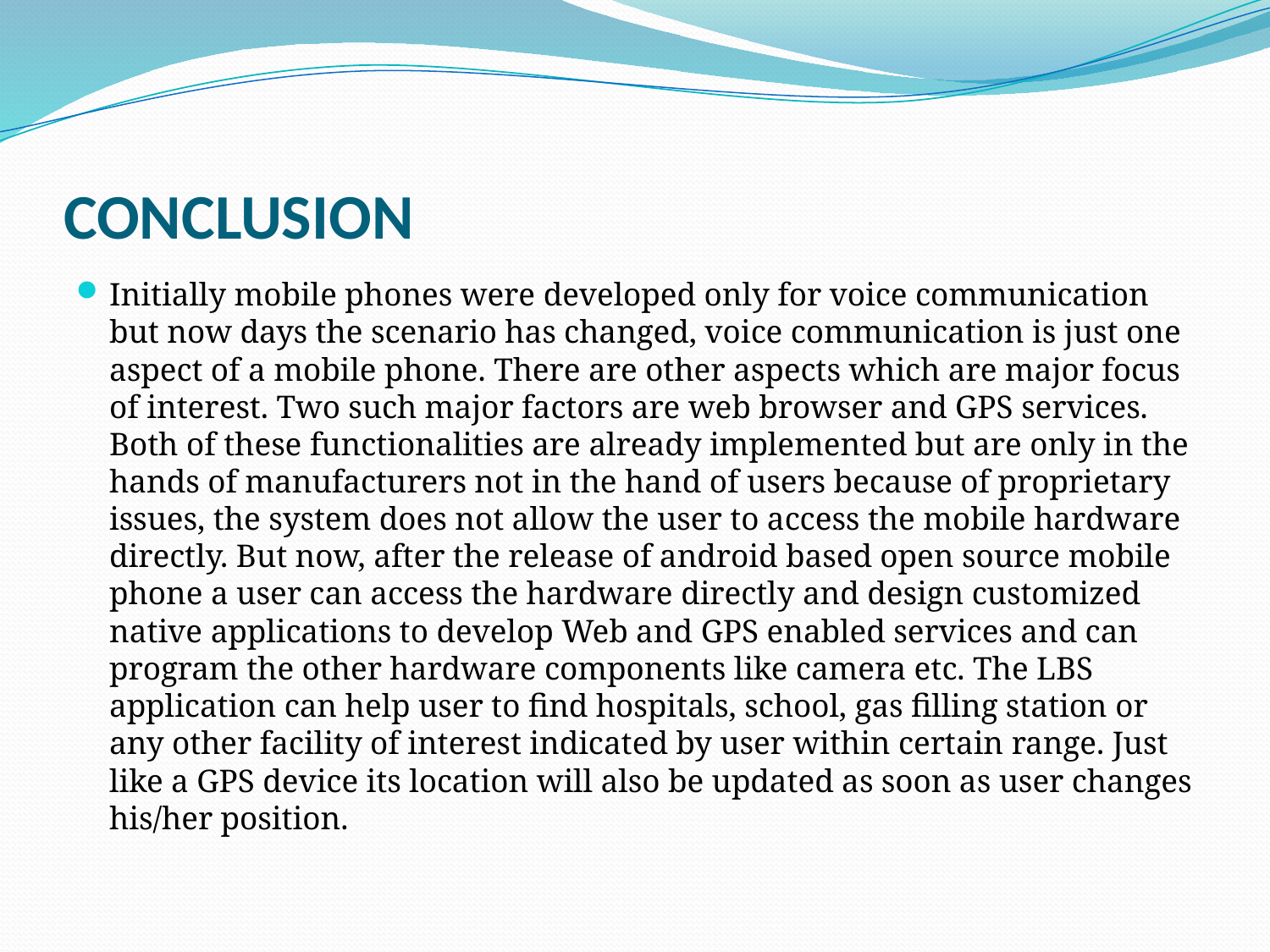

# CONCLUSION
Initially mobile phones were developed only for voice communication but now days the scenario has changed, voice communication is just one aspect of a mobile phone. There are other aspects which are major focus of interest. Two such major factors are web browser and GPS services. Both of these functionalities are already implemented but are only in the hands of manufacturers not in the hand of users because of proprietary issues, the system does not allow the user to access the mobile hardware directly. But now, after the release of android based open source mobile phone a user can access the hardware directly and design customized native applications to develop Web and GPS enabled services and can program the other hardware components like camera etc. The LBS application can help user to find hospitals, school, gas filling station or any other facility of interest indicated by user within certain range. Just like a GPS device its location will also be updated as soon as user changes his/her position.